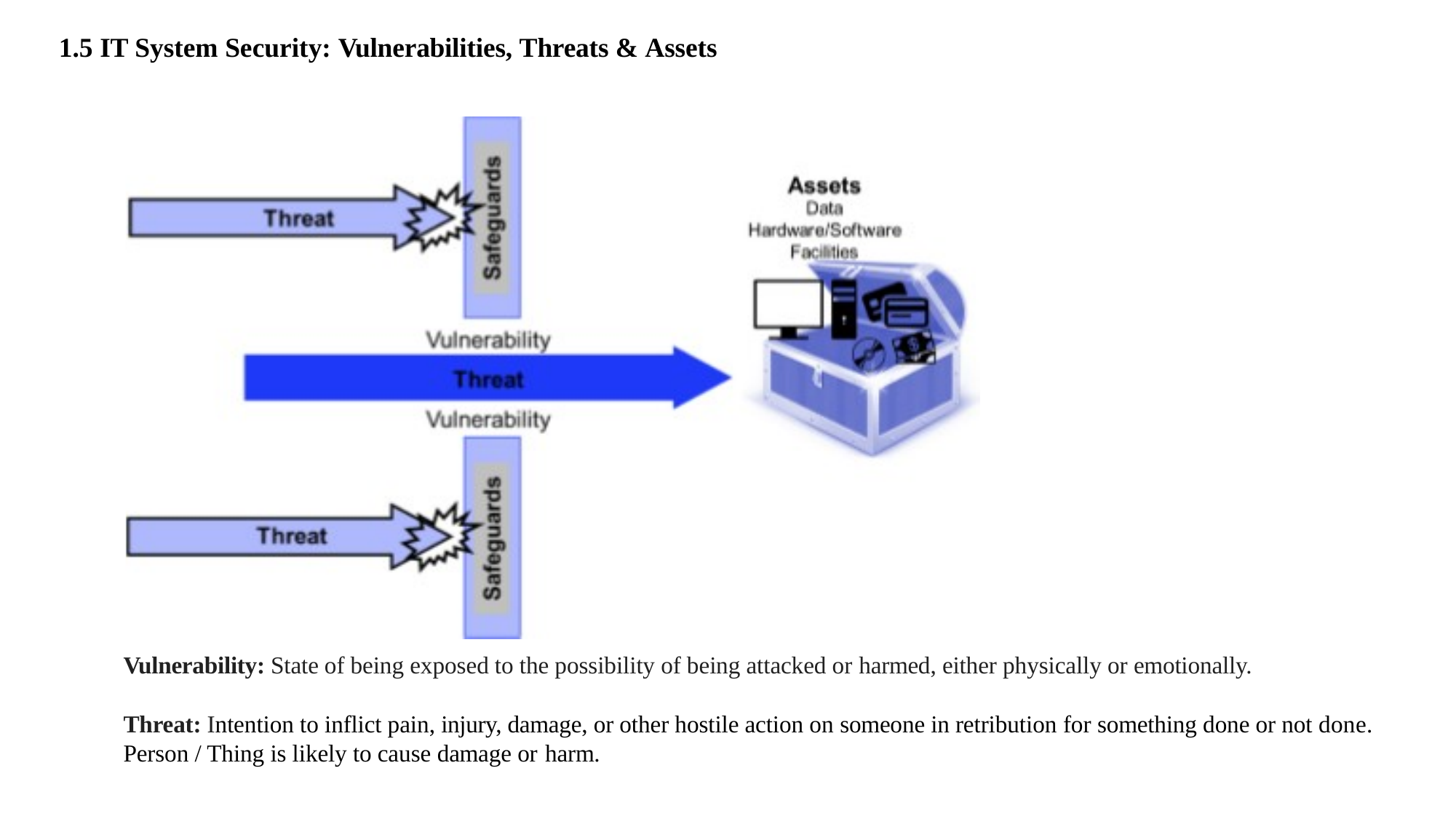

# 1.5 IT System Security: Vulnerabilities, Threats & Assets

Vulnerability: State of being exposed to the possibility of being attacked or harmed, either physically or emotionally.

Threat: Intention to inflict pain, injury, damage, or other hostile action on someone in retribution for something done or not done.  Person / Thing is likely to cause damage or harm.